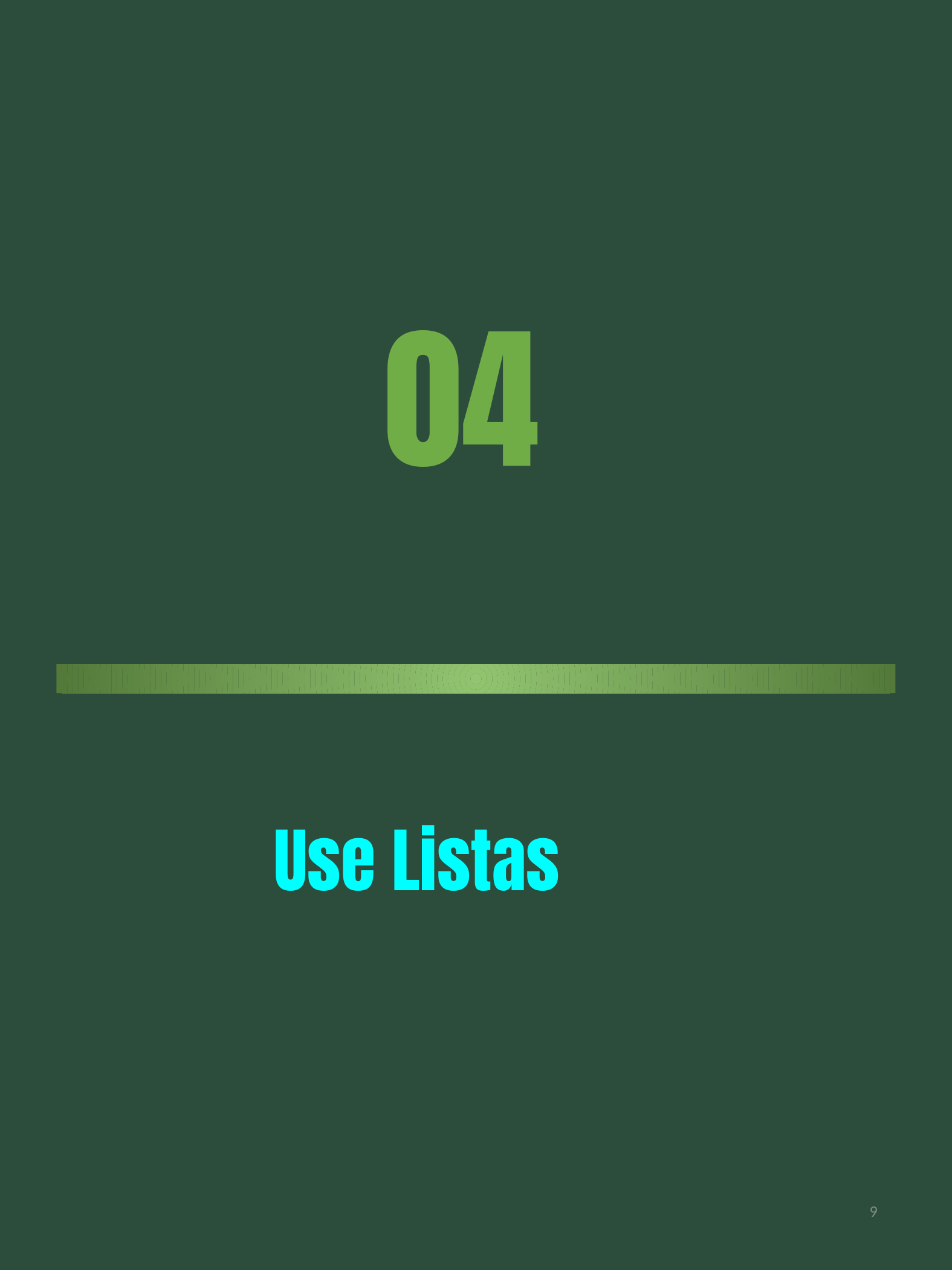

04
#
Use Listas

Primeiros passos com HTML-Eliane Ribeiro
9